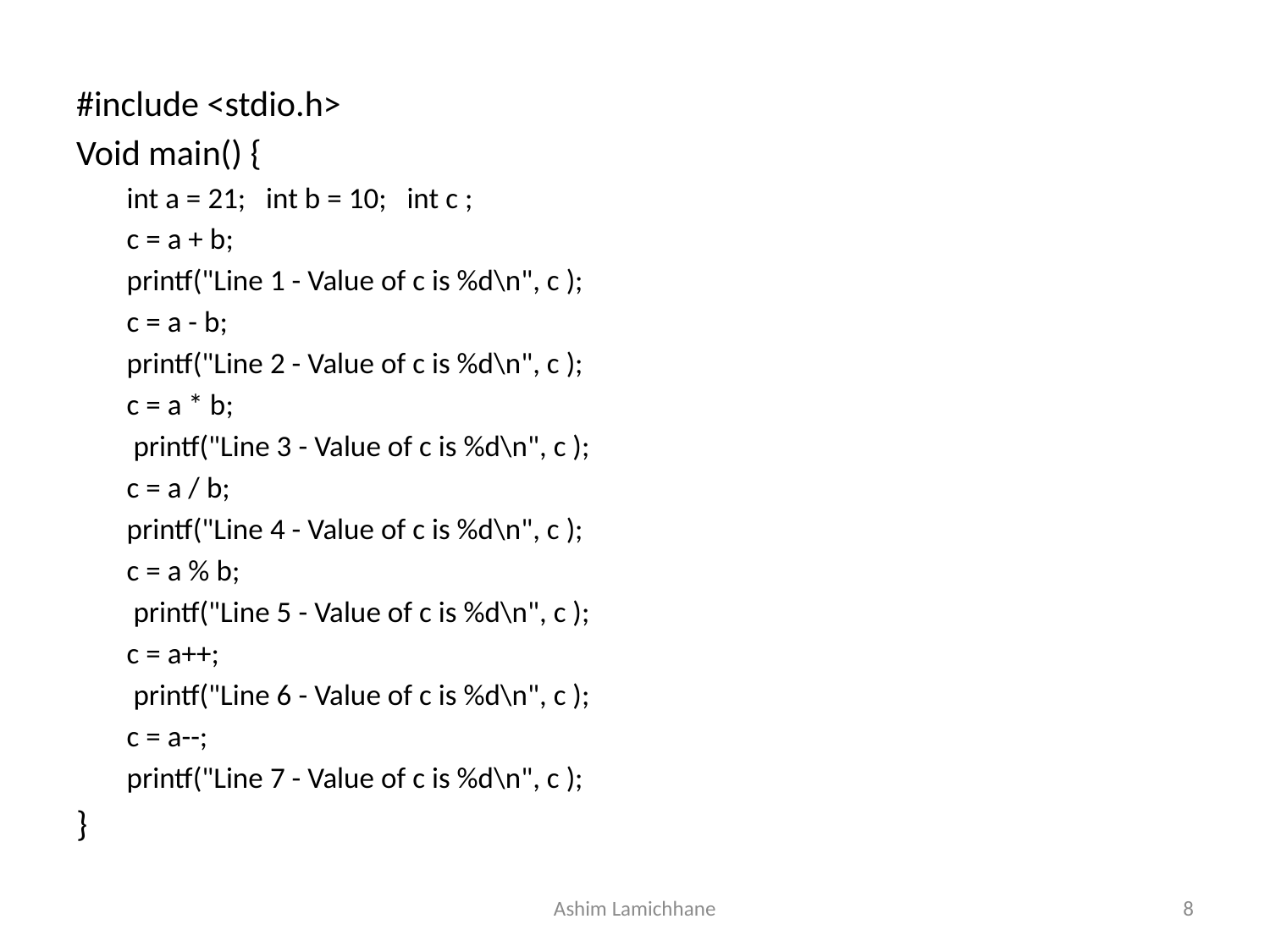

#include <stdio.h>
Void main() {
int a = 21;   int b = 10;   int c ;
c = a + b;
printf("Line 1 - Value of c is %d\n", c );
c = a - b;
printf("Line 2 - Value of c is %d\n", c );
c = a * b;
 printf("Line 3 - Value of c is %d\n", c );
c = a / b;
printf("Line 4 - Value of c is %d\n", c );
c = a % b;
 printf("Line 5 - Value of c is %d\n", c );
c = a++;
 printf("Line 6 - Value of c is %d\n", c );
c = a--;
printf("Line 7 - Value of c is %d\n", c );
}

Ashim Lamichhane
8